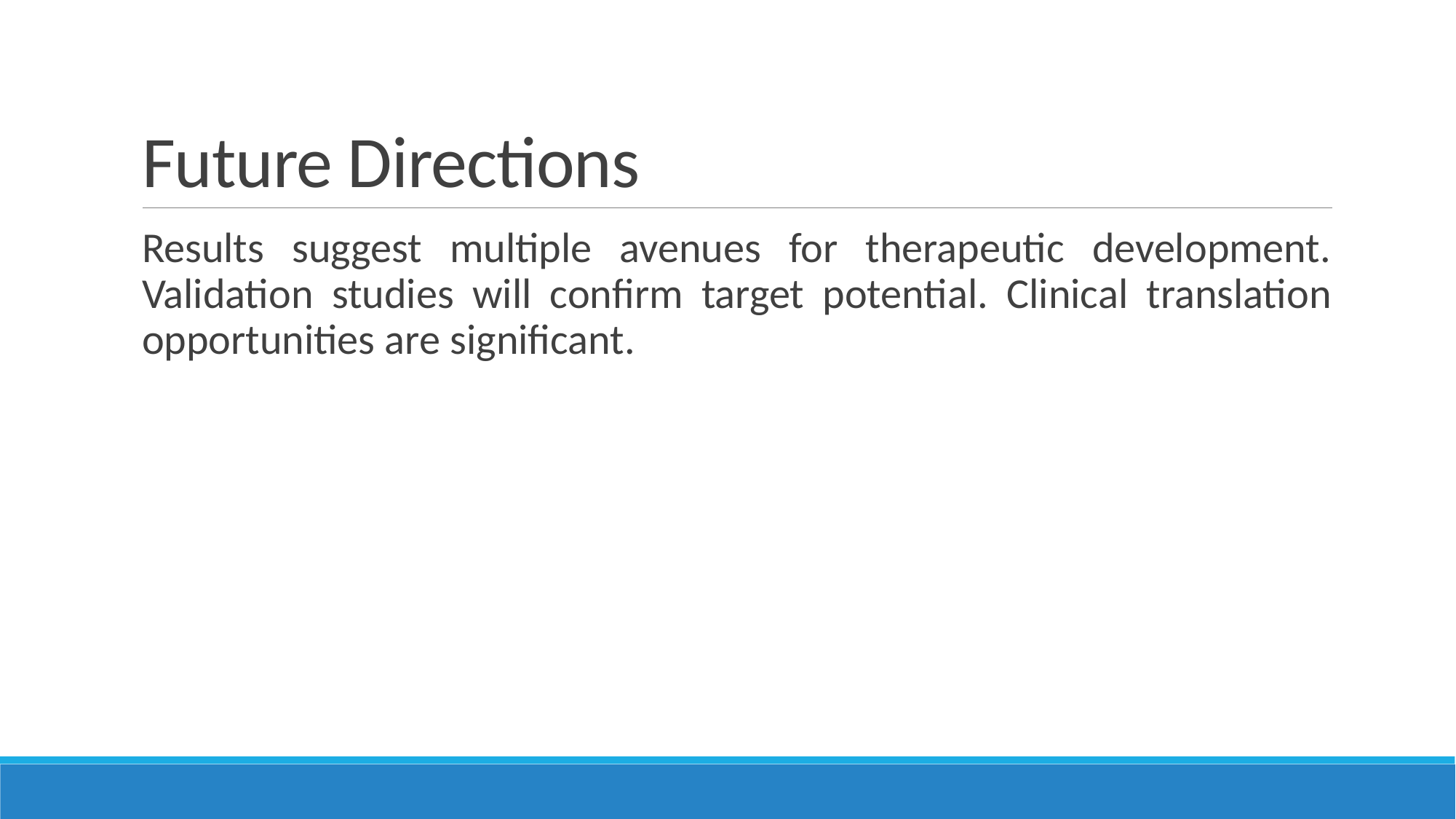

# Future Directions
Results suggest multiple avenues for therapeutic development. Validation studies will confirm target potential. Clinical translation opportunities are significant.